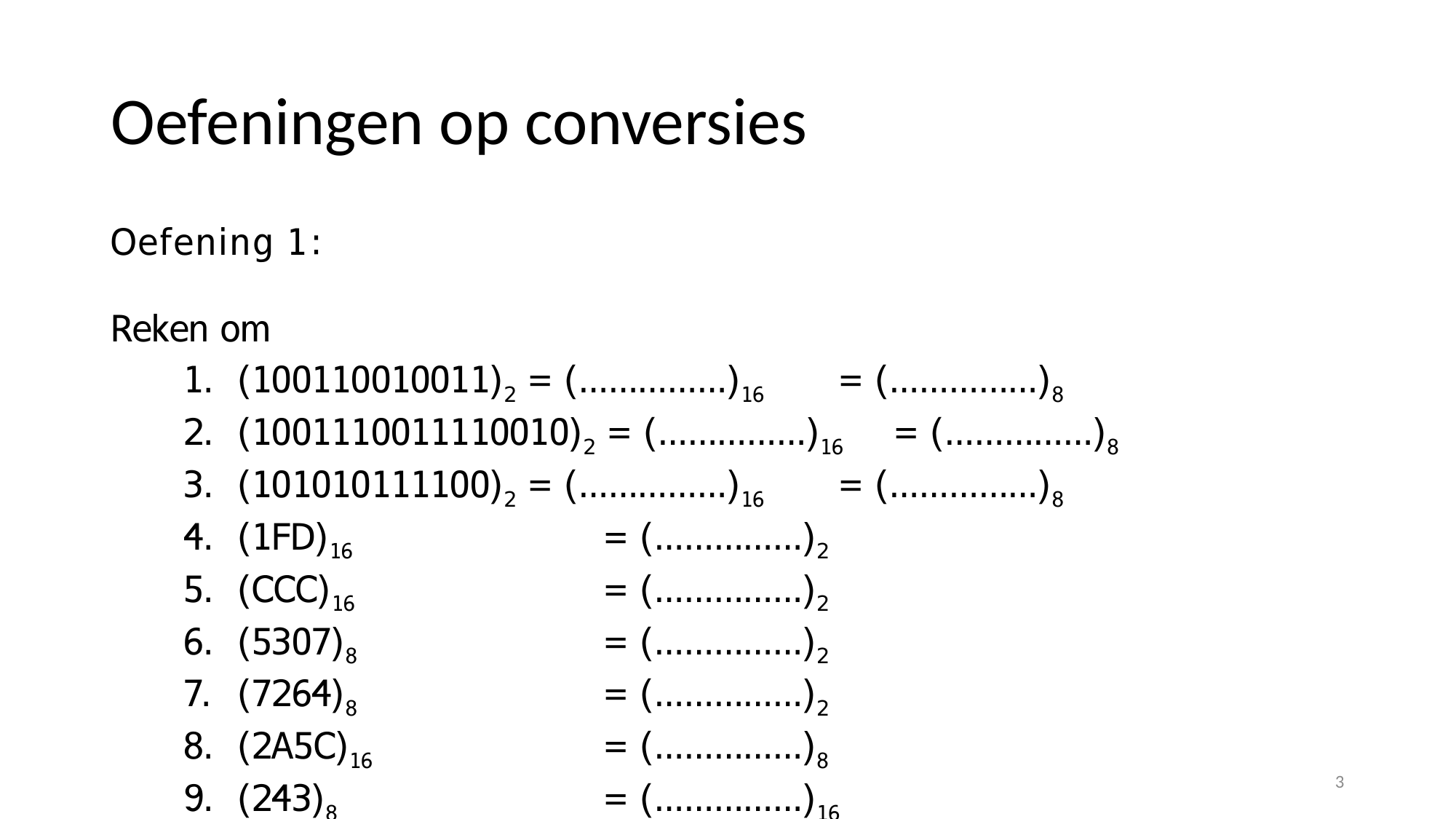

# Oefeningen op conversies
Oefening 1:

Reken om
(100110010011)2 = (……………)16 	= (……………)8
(1001110011110010)2 = (……………)16 	= (……………)8
(101010111100)2 = (……………)16 	= (……………)8
(1FD)16 	= (……………)2
(CCC)16 	= (……………)2
(5307)8 	= (……………)2
(7264)8 	= (……………)2
(2A5C)16 	= (……………)8
(243)8 	= (……………)16

3